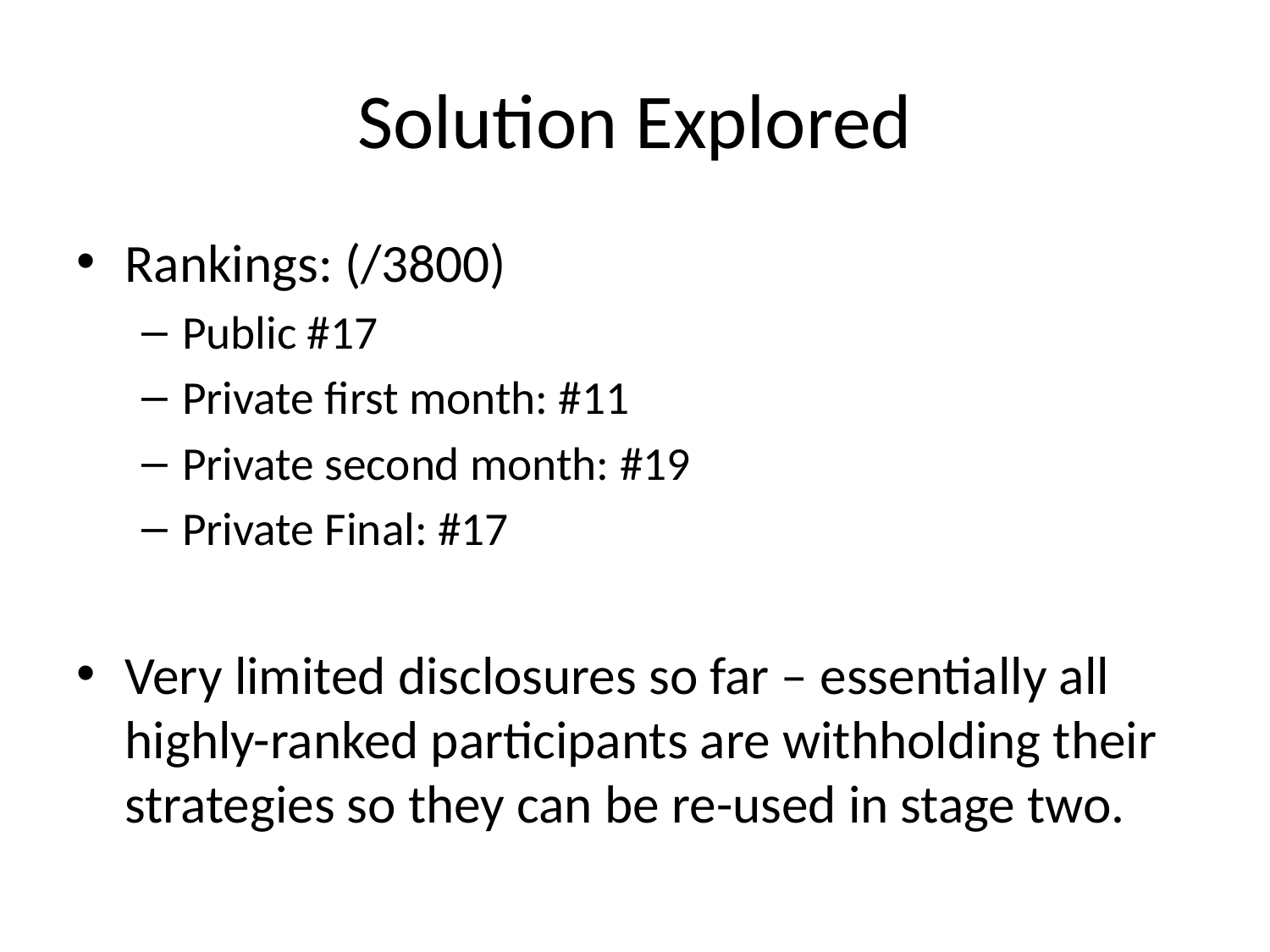

# Solution Explored
Rankings: (/3800)
Public #17
Private first month: #11
Private second month: #19
Private Final: #17

Very limited disclosures so far – essentially all highly-ranked participants are withholding their strategies so they can be re-used in stage two.